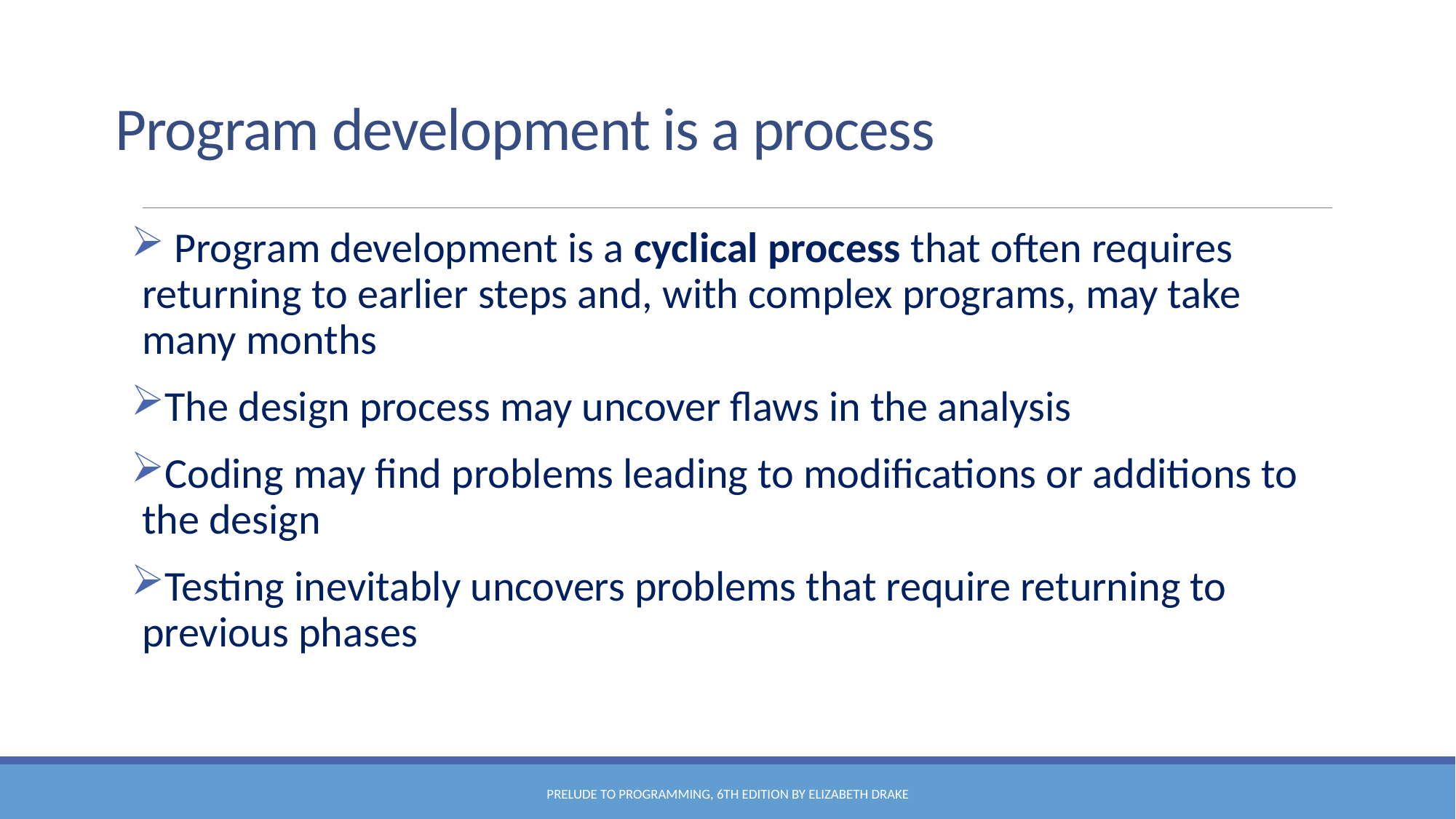

# Program development is a process
 Program development is a cyclical process that often requires returning to earlier steps and, with complex programs, may take many months
The design process may uncover flaws in the analysis
Coding may find problems leading to modifications or additions to the design
Testing inevitably uncovers problems that require returning to previous phases
Prelude to Programming, 6th edition by Elizabeth Drake